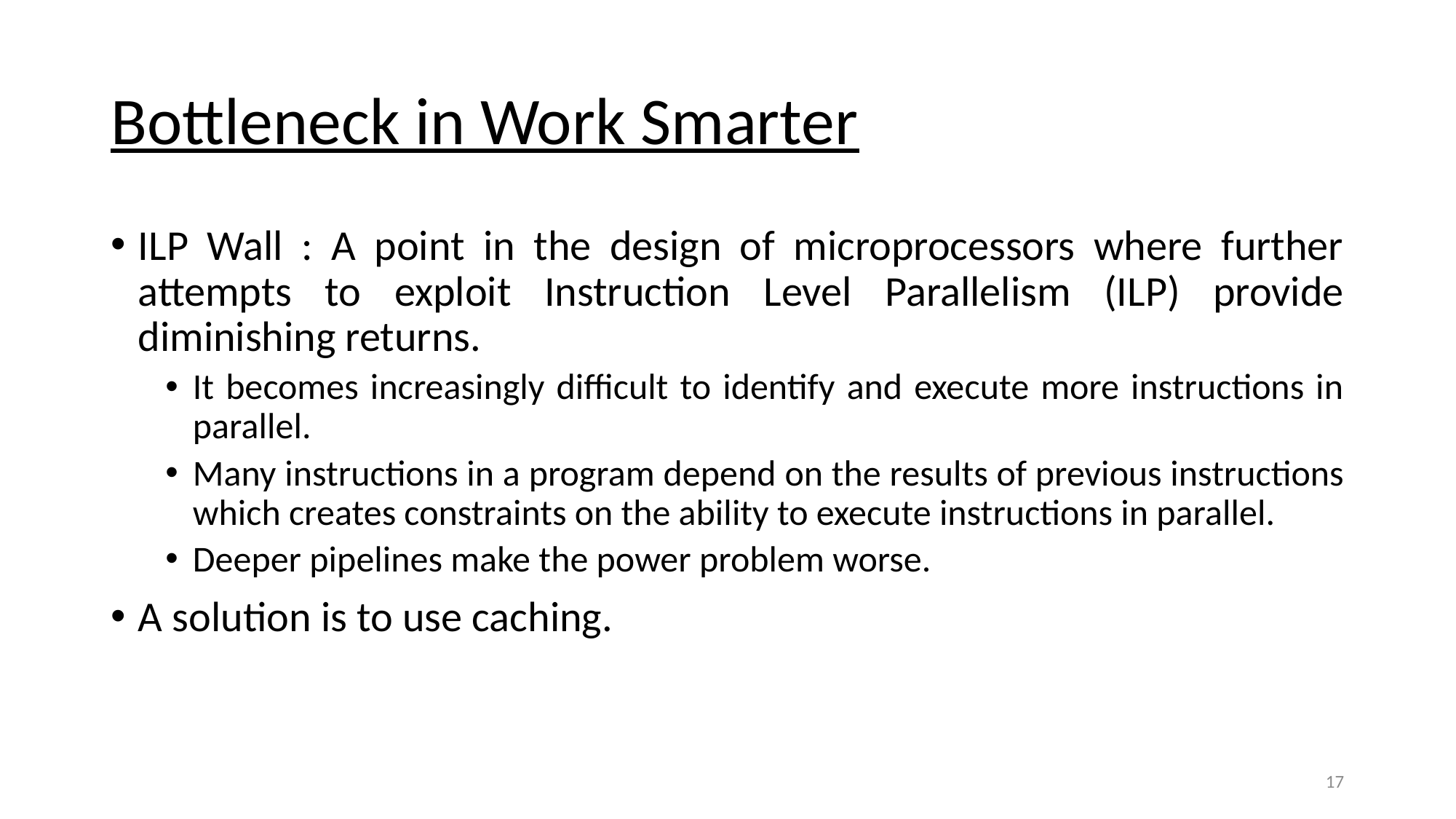

# Bottleneck in Work Smarter
ILP Wall : A point in the design of microprocessors where further attempts to exploit Instruction Level Parallelism (ILP) provide diminishing returns.
It becomes increasingly difficult to identify and execute more instructions in parallel.
Many instructions in a program depend on the results of previous instructions which creates constraints on the ability to execute instructions in parallel.
Deeper pipelines make the power problem worse.
A solution is to use caching.
17